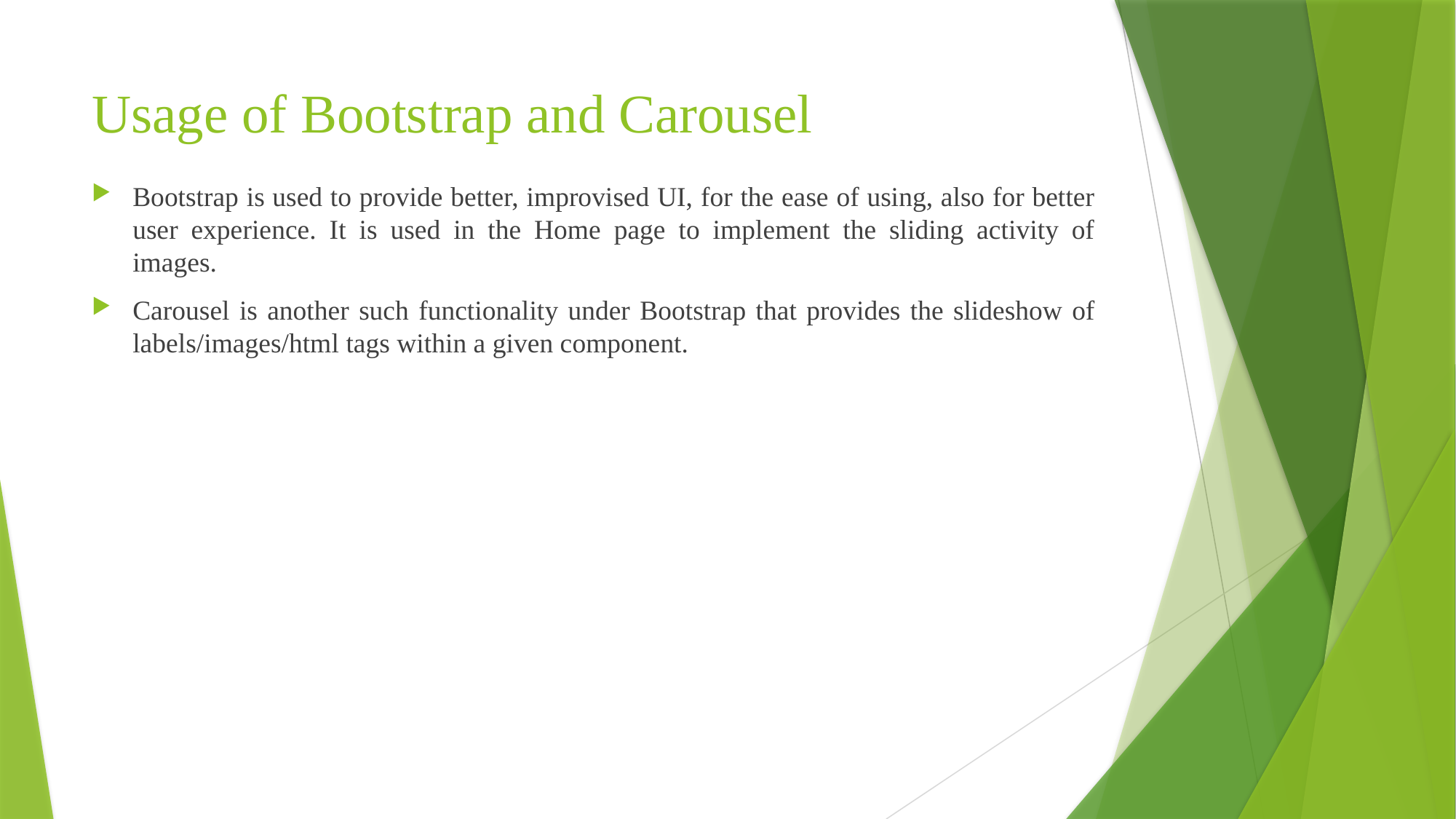

# Usage of Bootstrap and Carousel
Bootstrap is used to provide better, improvised UI, for the ease of using, also for better user experience. It is used in the Home page to implement the sliding activity of images.
Carousel is another such functionality under Bootstrap that provides the slideshow of labels/images/html tags within a given component.